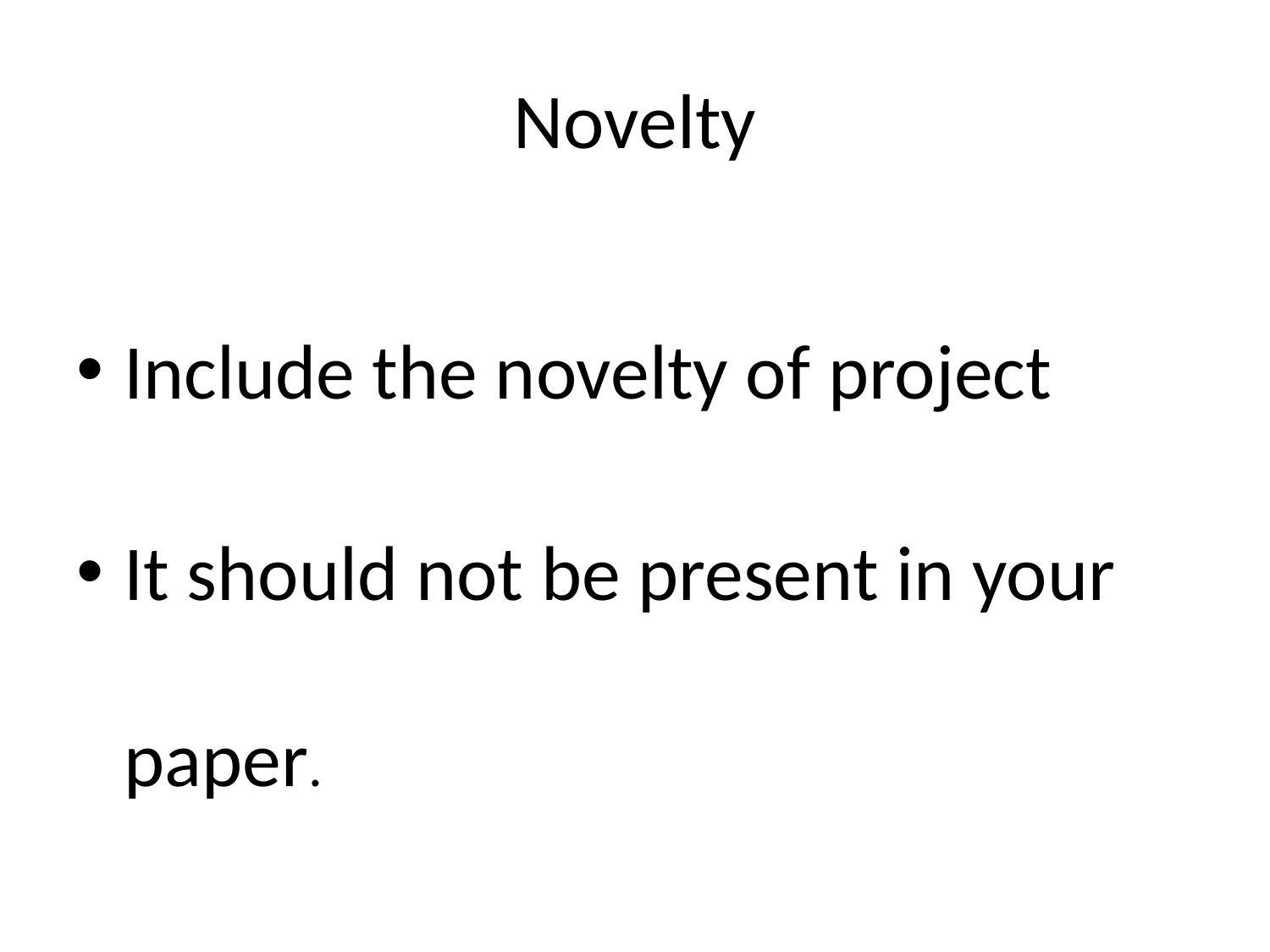

# Novelty
Include the novelty of project
It should not be present in your paper.